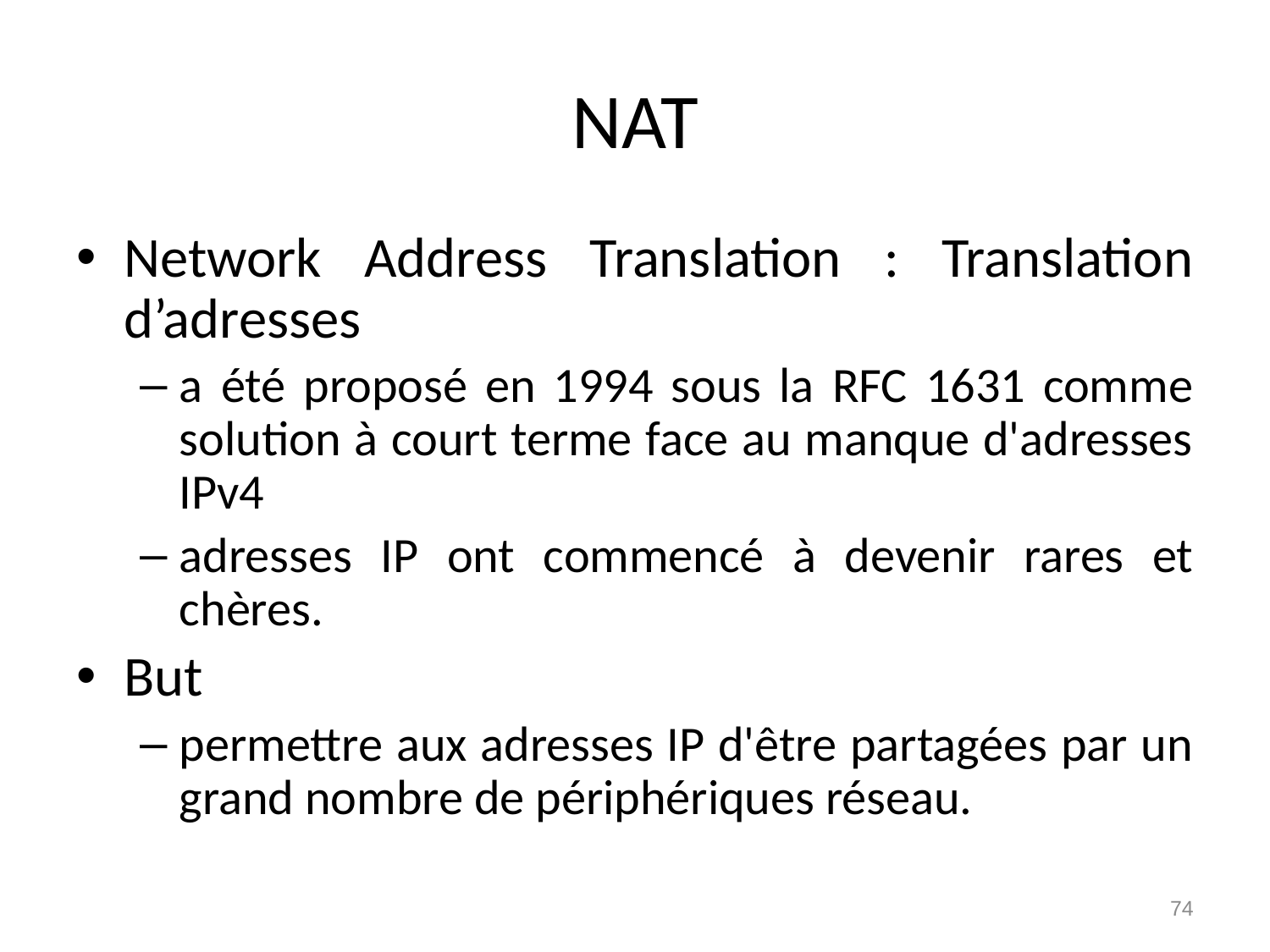

# NAT
Network Address Translation : Translation d’adresses
a été proposé en 1994 sous la RFC 1631 comme solution à court terme face au manque d'adresses IPv4
adresses IP ont commencé à devenir rares et chères.
But
permettre aux adresses IP d'être partagées par un grand nombre de périphériques réseau.
74